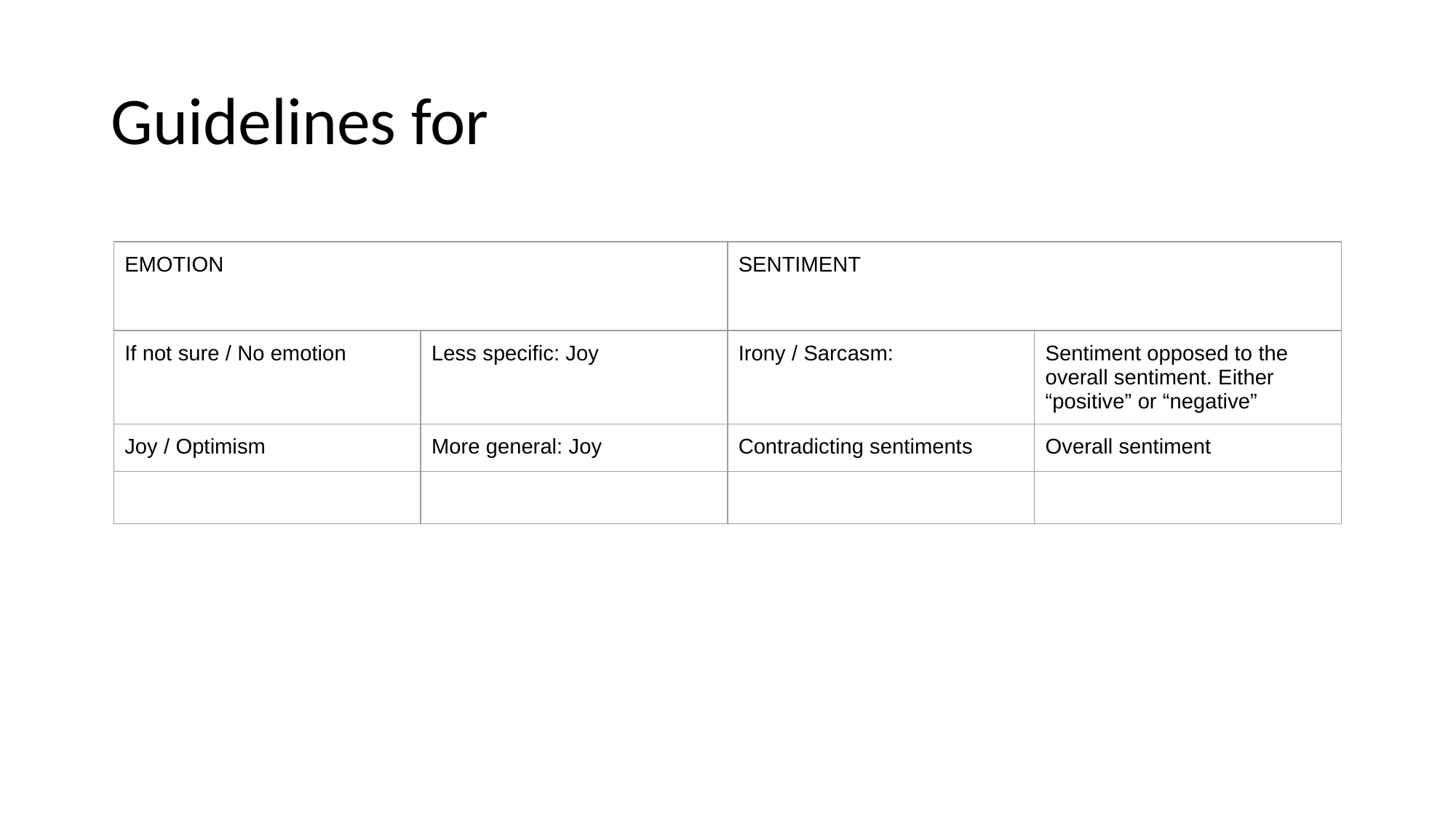

# Guidelines for
| EMOTION |  | SENTIMENT |  |
| --- | --- | --- | --- |
| If not sure / No emotion | Less specific: Joy | Irony / Sarcasm: | Sentiment opposed to the overall sentiment. Either “positive” or “negative” |
| Joy / Optimism | More general: Joy | Contradicting sentiments | Overall sentiment |
|  |  |  |  |